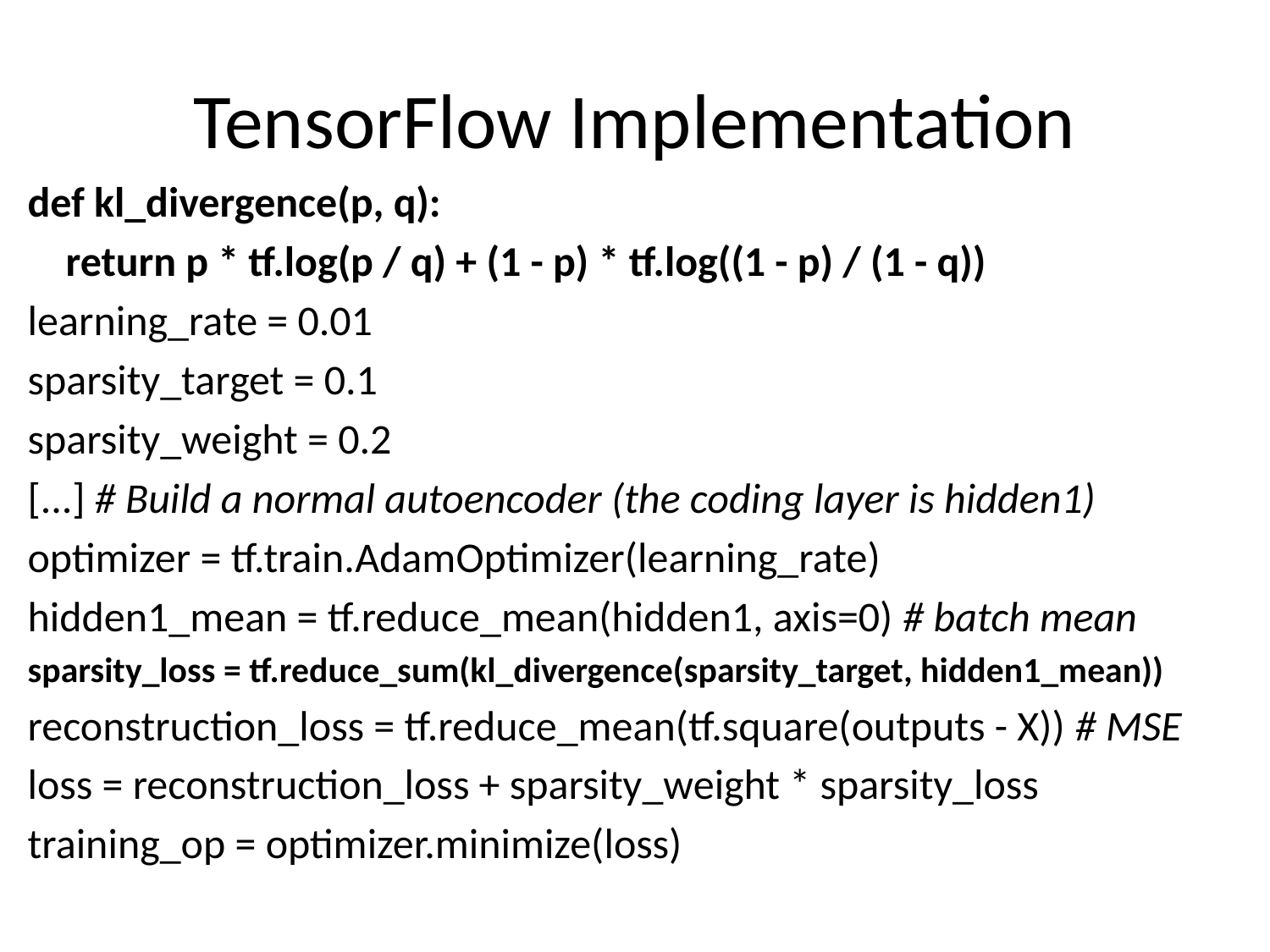

# TensorFlow Implementation
def kl_divergence(p, q):
    return p * tf.log(p / q) + (1 - p) * tf.log((1 - p) / (1 - q))
learning_rate = 0.01
sparsity_target = 0.1
sparsity_weight = 0.2
[...] # Build a normal autoencoder (the coding layer is hidden1)
optimizer = tf.train.AdamOptimizer(learning_rate)
hidden1_mean = tf.reduce_mean(hidden1, axis=0) # batch mean
sparsity_loss = tf.reduce_sum(kl_divergence(sparsity_target, hidden1_mean))
reconstruction_loss = tf.reduce_mean(tf.square(outputs - X)) # MSE
loss = reconstruction_loss + sparsity_weight * sparsity_loss
training_op = optimizer.minimize(loss)